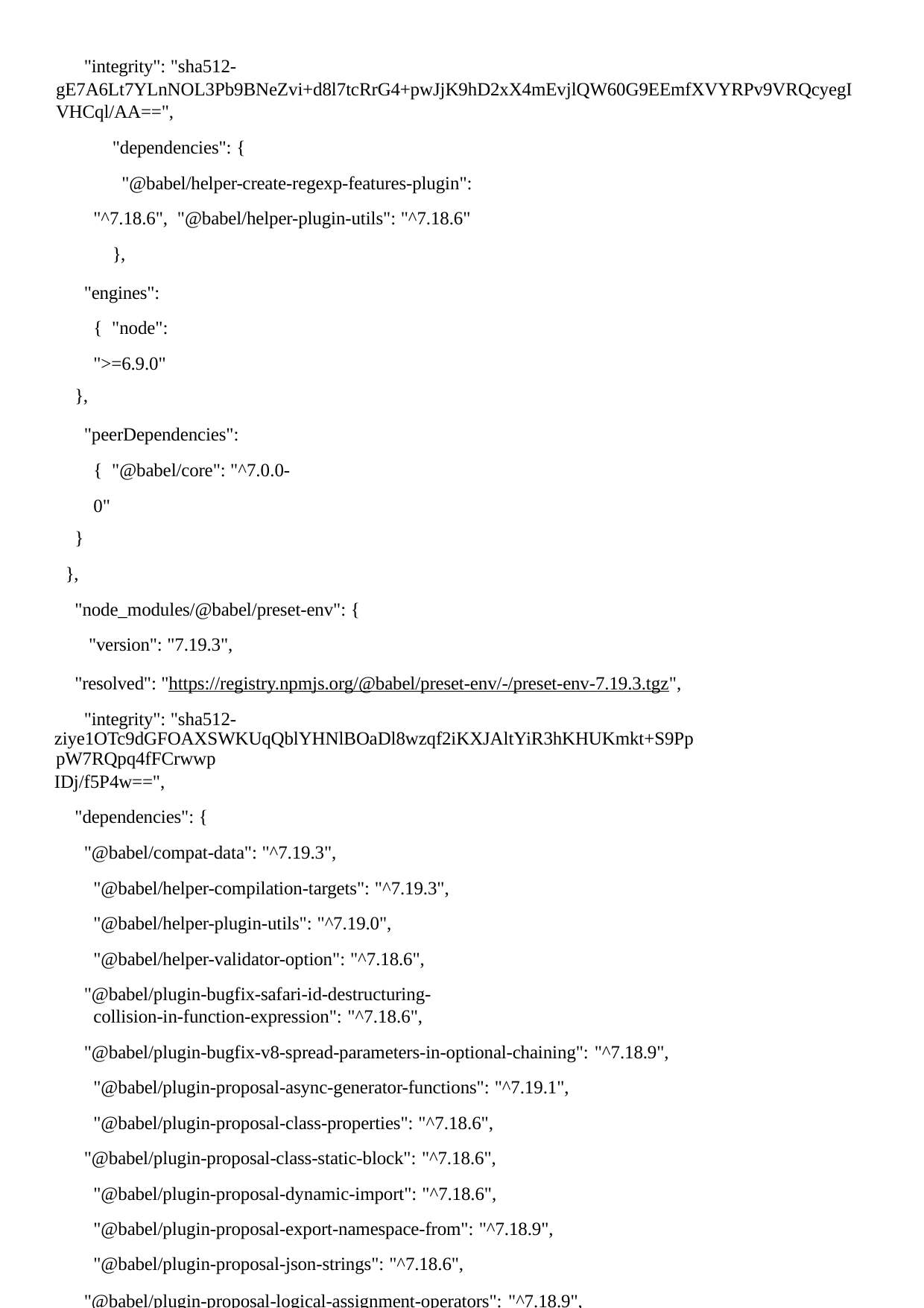

"integrity": "sha512-  gE7A6Lt7YLnNOL3Pb9BNeZvi+d8l7tcRrG4+pwJjK9hD2xX4mEvjlQW60G9EEmfXVYRPv9VRQcyegI  VHCql/AA==",
"dependencies": {
"@babel/helper-create-regexp-features-plugin": "^7.18.6",  "@babel/helper-plugin-utils": "^7.18.6"
},
"engines": {  "node": ">=6.9.0"
},
"peerDependencies": {  "@babel/core": "^7.0.0-0"
}
},
"node_modules/@babel/preset-env": {  "version": "7.19.3",
"resolved": "https://registry.npmjs.org/@babel/preset-env/-/preset-env-7.19.3.tgz",  "integrity": "sha512-
ziye1OTc9dGFOAXSWKUqQblYHNlBOaDl8wzqf2iKXJAltYiR3hKHUKmkt+S9PppW7RQpq4fFCrwwp
IDj/f5P4w==",
"dependencies": {
"@babel/compat-data": "^7.19.3",  "@babel/helper-compilation-targets": "^7.19.3",  "@babel/helper-plugin-utils": "^7.19.0",  "@babel/helper-validator-option": "^7.18.6",
"@babel/plugin-bugfix-safari-id-destructuring-collision-in-function-expression": "^7.18.6",
"@babel/plugin-bugfix-v8-spread-parameters-in-optional-chaining": "^7.18.9",  "@babel/plugin-proposal-async-generator-functions": "^7.19.1",  "@babel/plugin-proposal-class-properties": "^7.18.6",
"@babel/plugin-proposal-class-static-block": "^7.18.6",  "@babel/plugin-proposal-dynamic-import": "^7.18.6",  "@babel/plugin-proposal-export-namespace-from": "^7.18.9",  "@babel/plugin-proposal-json-strings": "^7.18.6",
"@babel/plugin-proposal-logical-assignment-operators": "^7.18.9",  "@babel/plugin-proposal-nullish-coalescing-operator": "^7.18.6",